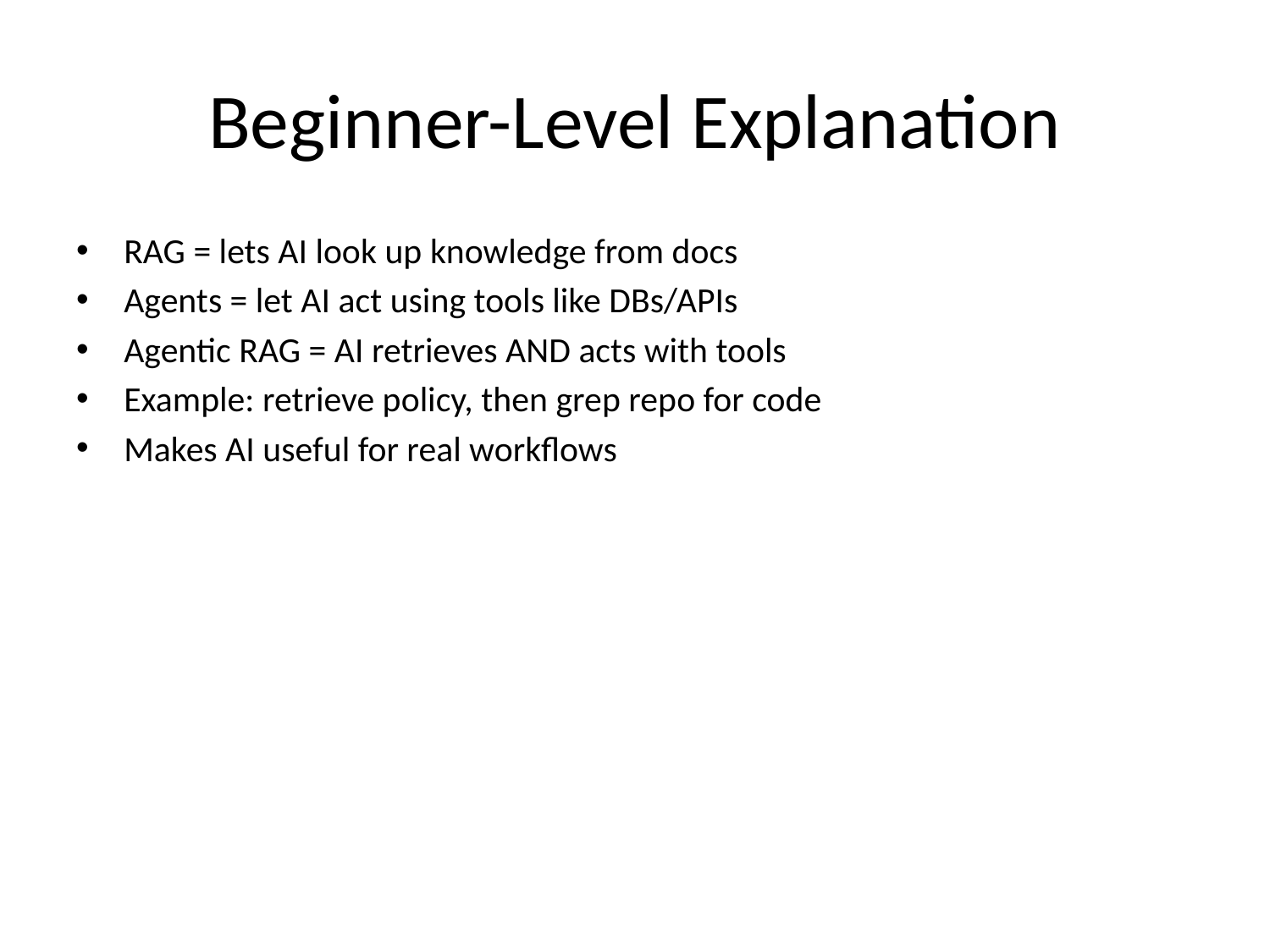

# Beginner-Level Explanation
RAG = lets AI look up knowledge from docs
Agents = let AI act using tools like DBs/APIs
Agentic RAG = AI retrieves AND acts with tools
Example: retrieve policy, then grep repo for code
Makes AI useful for real workflows